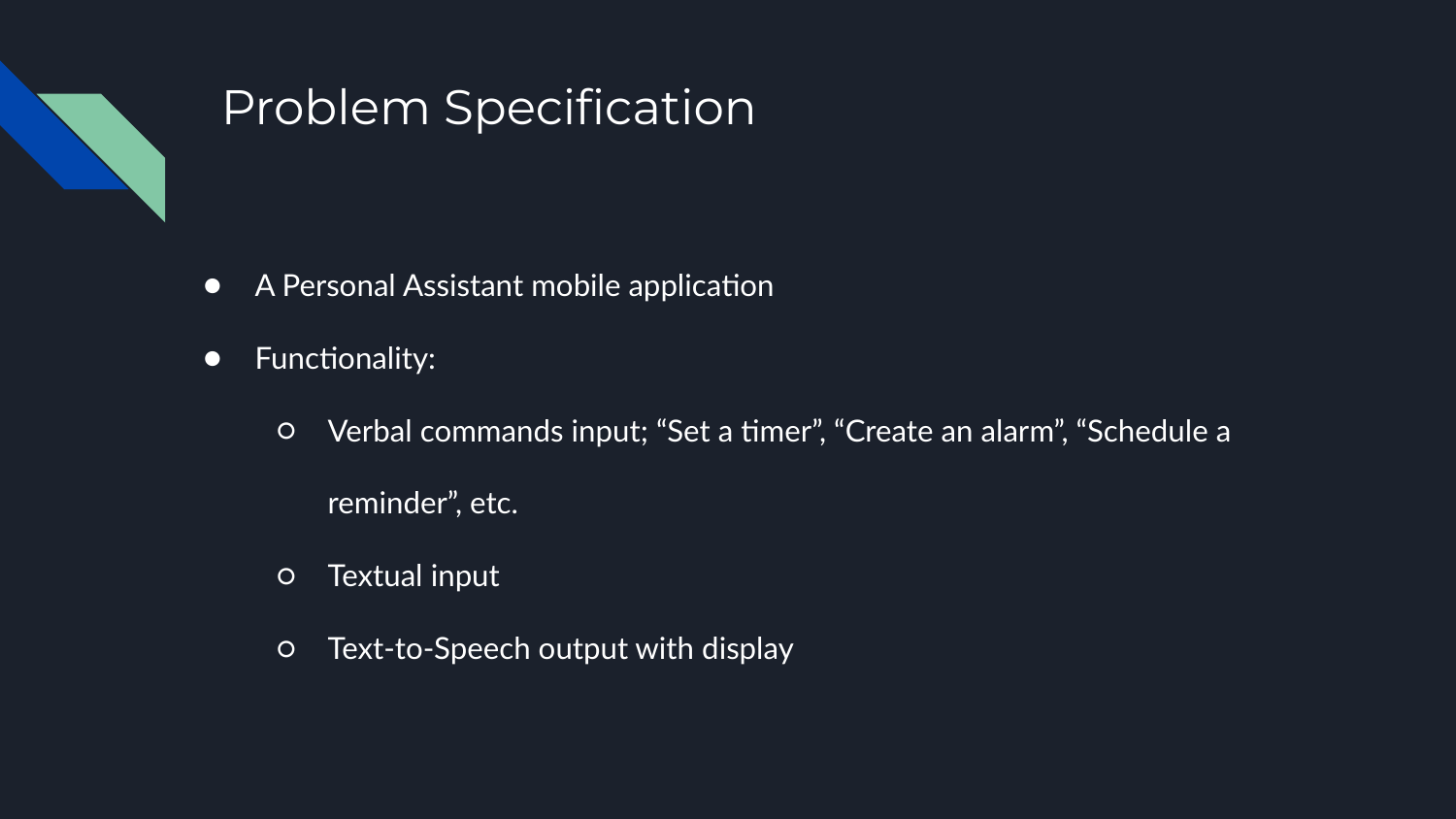

# Problem Specification
A Personal Assistant mobile application
Functionality:
Verbal commands input; “Set a timer”, “Create an alarm”, “Schedule a reminder”, etc.
Textual input
Text-to-Speech output with display